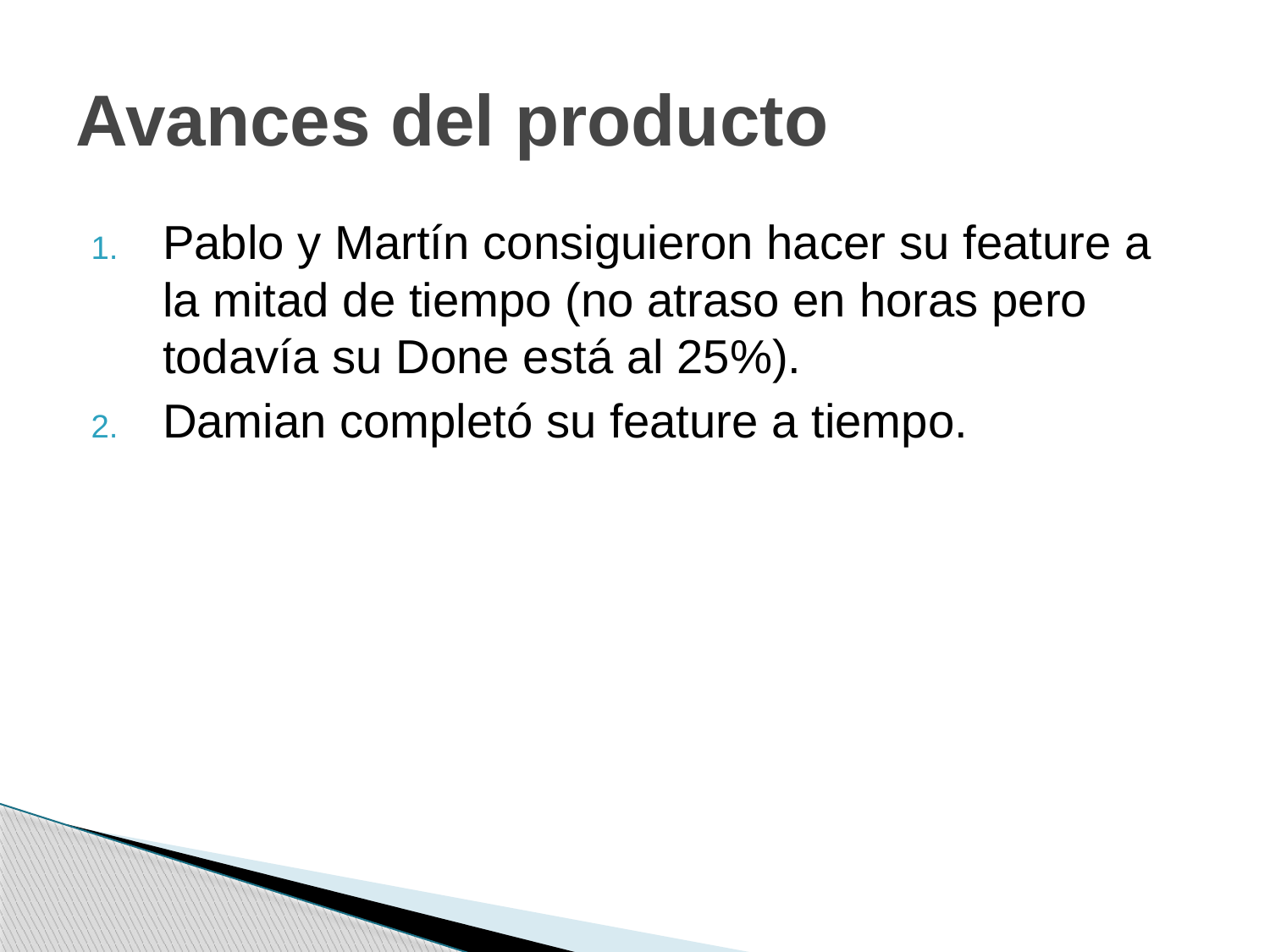

# Avances del producto
Pablo y Martín consiguieron hacer su feature a la mitad de tiempo (no atraso en horas pero todavía su Done está al 25%).
Damian completó su feature a tiempo.